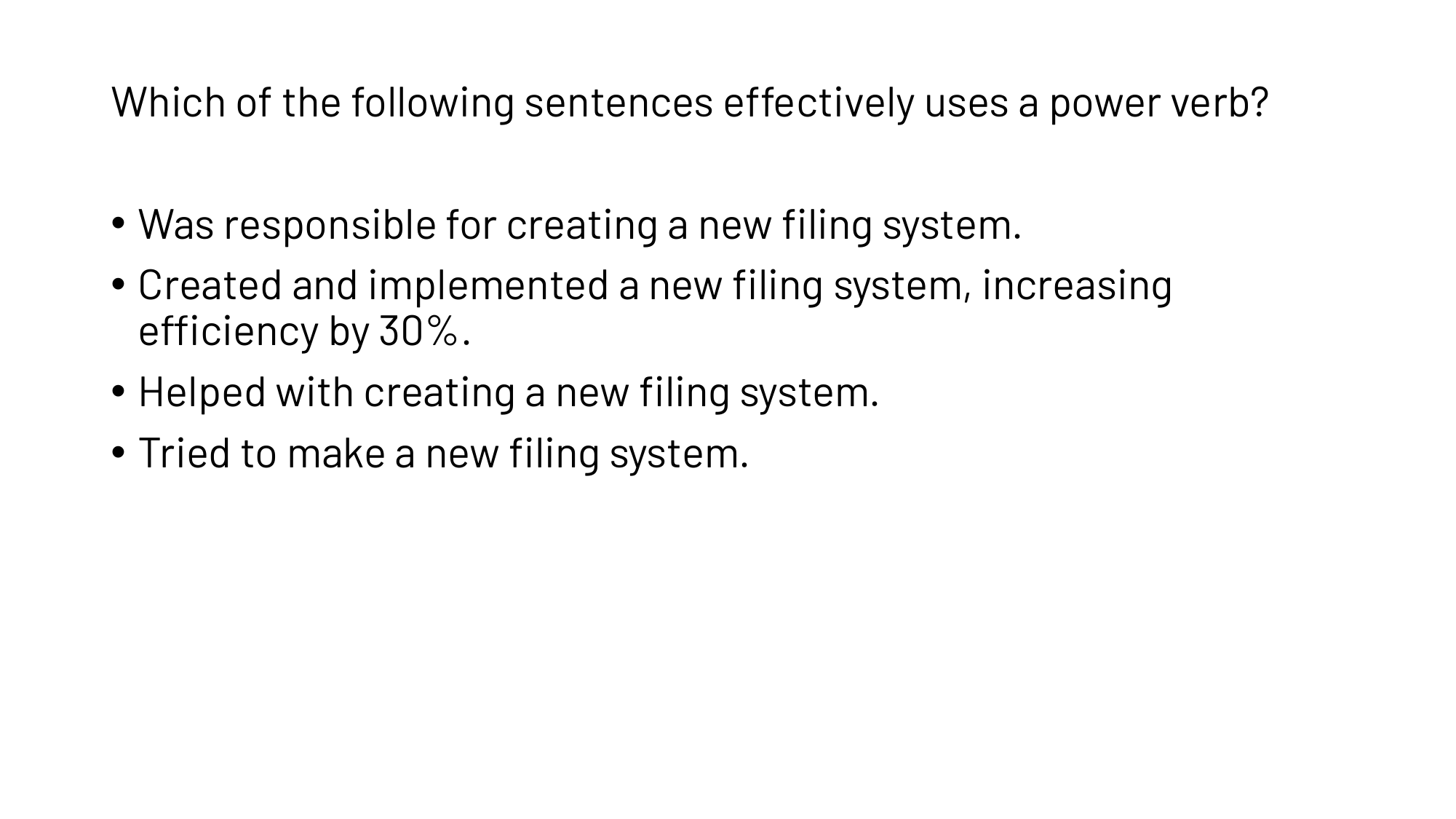

Which of the following sentences effectively uses a power verb?

Was responsible for creating a new filing system.
Created and implemented a new filing system, increasing efficiency by 30%.
Helped with creating a new filing system.
Tried to make a new filing system.